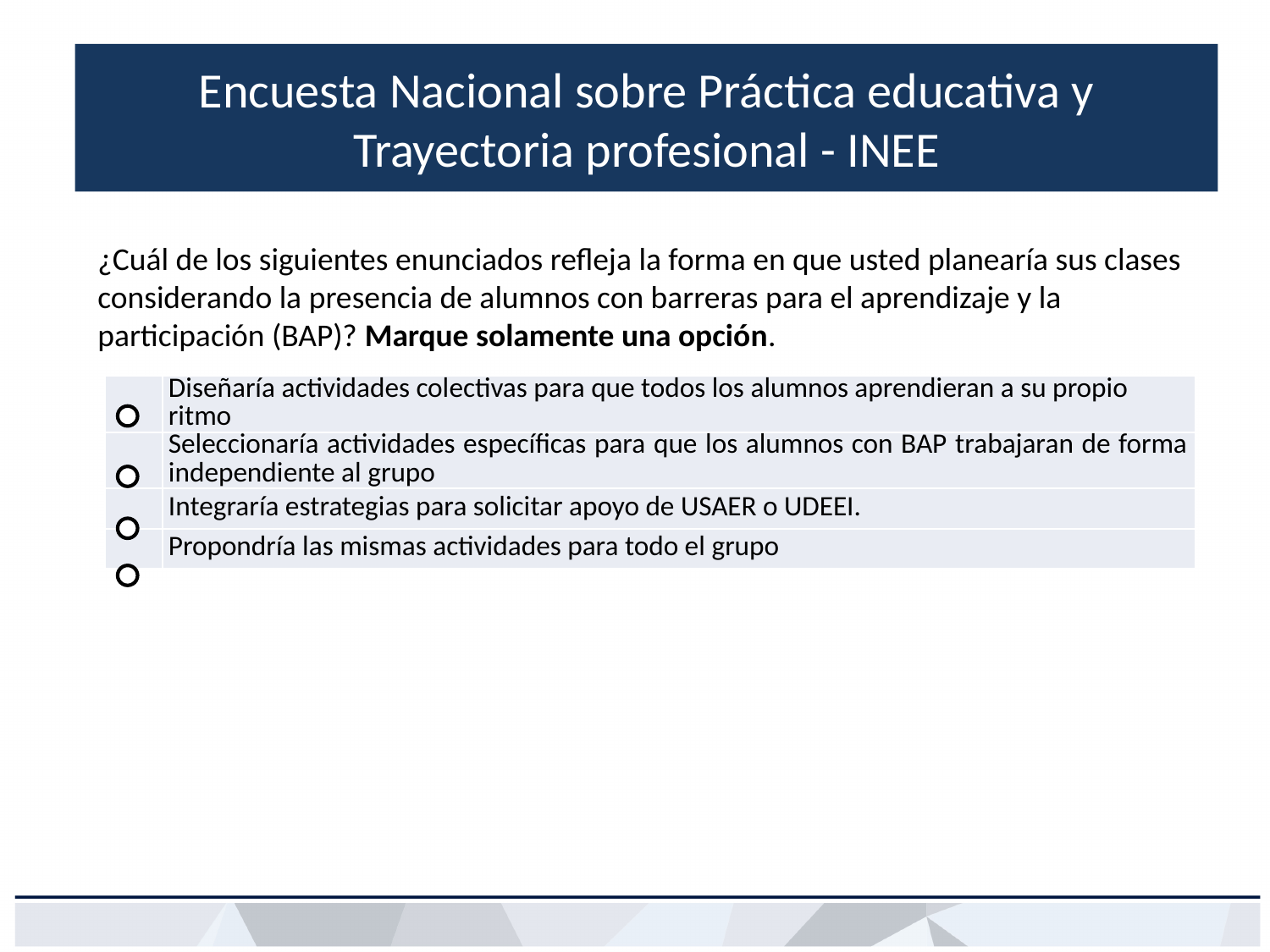

# Encuesta Nacional sobre Práctica educativa y Trayectoria profesional - INEE
¿Cuál de los siguientes enunciados refleja la forma en que usted planearía sus clases considerando la presencia de alumnos con barreras para el aprendizaje y la participación (BAP)? Marque solamente una opción.

|  | Diseñaría actividades colectivas para que todos los alumnos aprendieran a su propio ritmo |
| --- | --- |
|  | Seleccionaría actividades específicas para que los alumnos con BAP trabajaran de forma independiente al grupo |
|  | Integraría estrategias para solicitar apoyo de USAER o UDEEI. |
|  | Propondría las mismas actividades para todo el grupo |